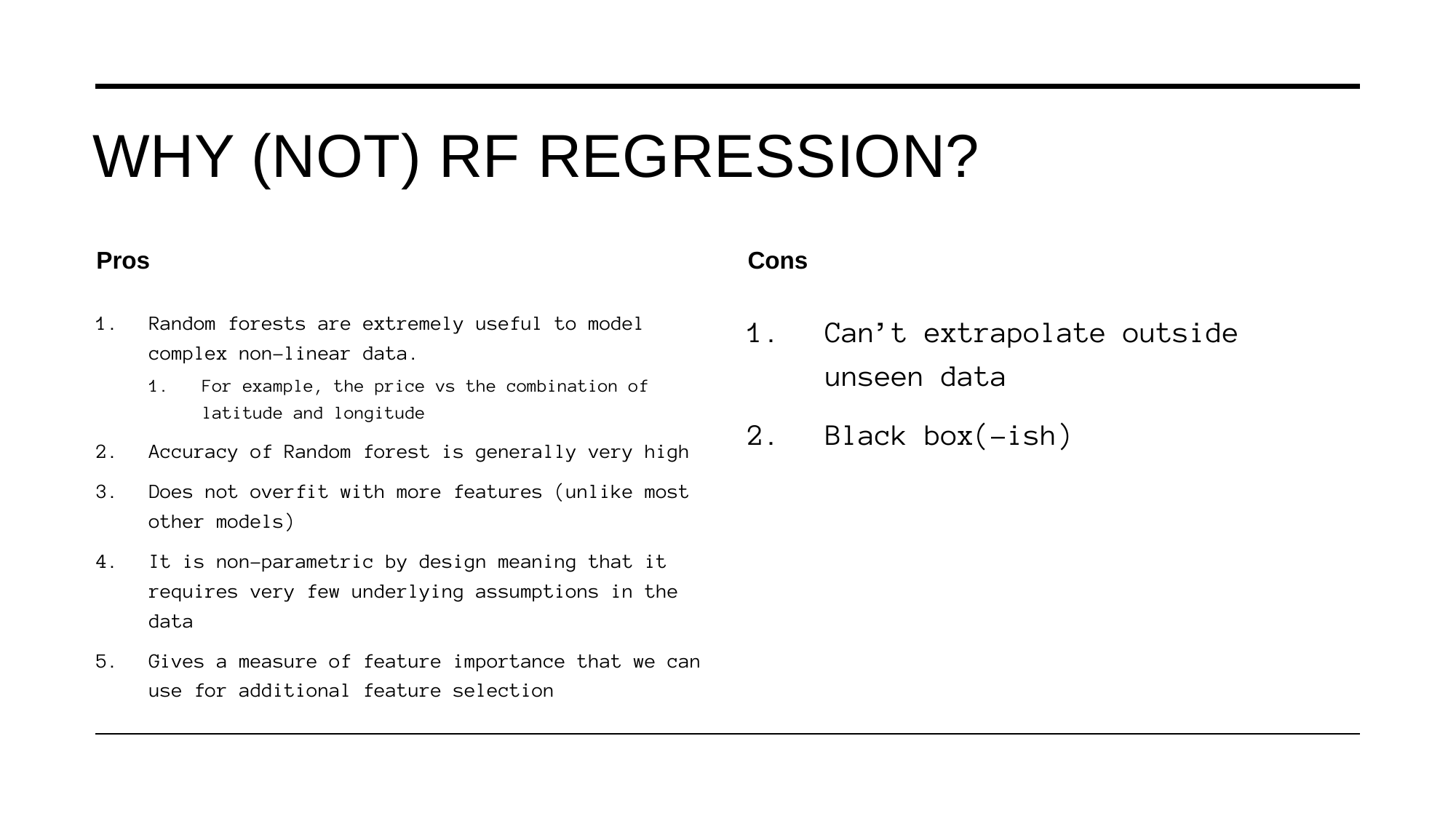

# Why (not) RF regression?
Pros
Cons
Random forests are extremely useful to model complex non-linear data.
For example, the price vs the combination of latitude and longitude
Accuracy of Random forest is generally very high
Does not overfit with more features (unlike most other models)
It is non-parametric by design meaning that it requires very few underlying assumptions in the data
Gives a measure of feature importance that we can use for additional feature selection

Can’t extrapolate outside unseen data
Black box(-ish)